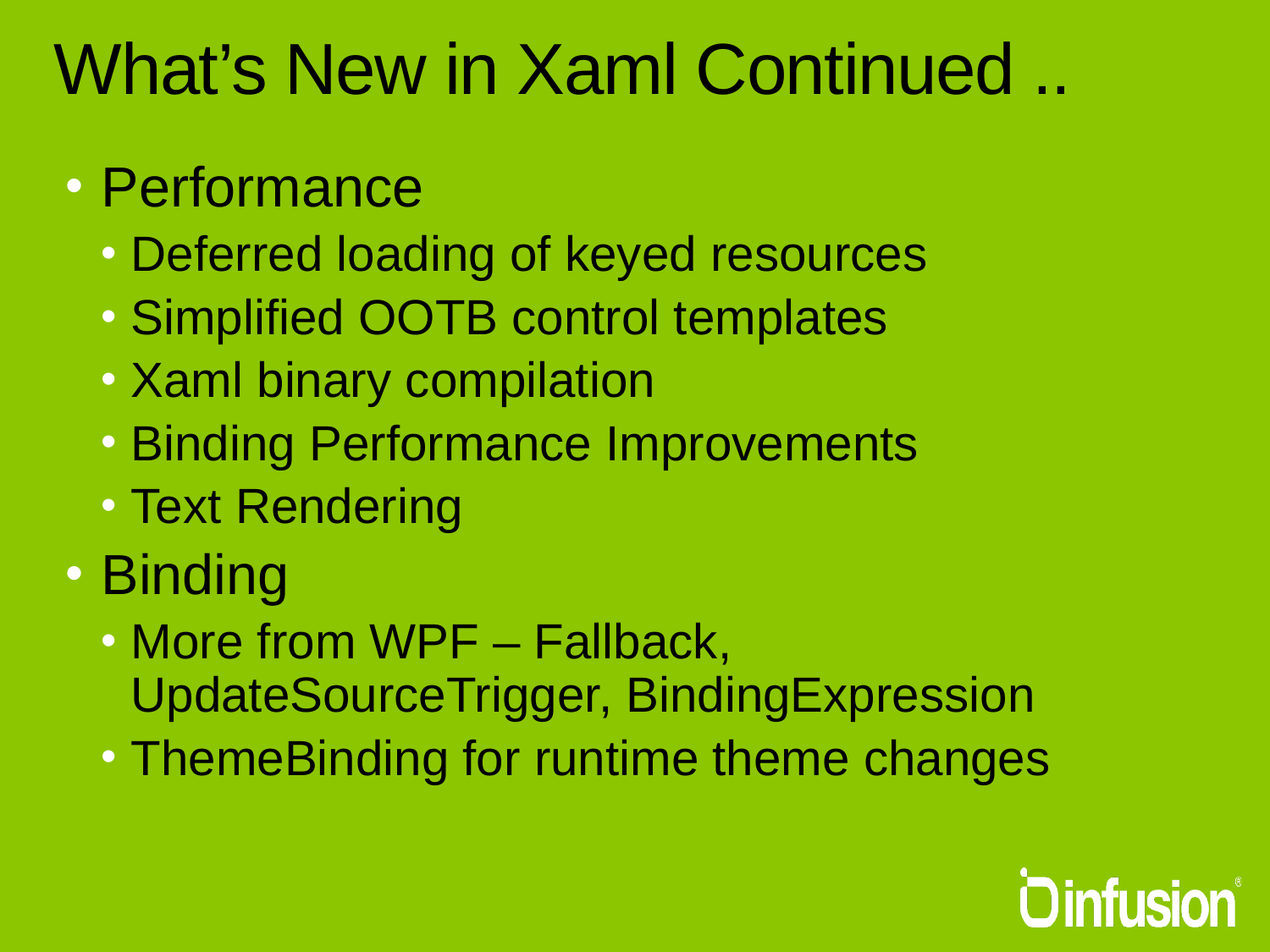

# What’s New in Xaml Continued ..
Performance
Deferred loading of keyed resources
Simplified OOTB control templates
Xaml binary compilation
Binding Performance Improvements
Text Rendering
Binding
More from WPF – Fallback, UpdateSourceTrigger, BindingExpression
ThemeBinding for runtime theme changes